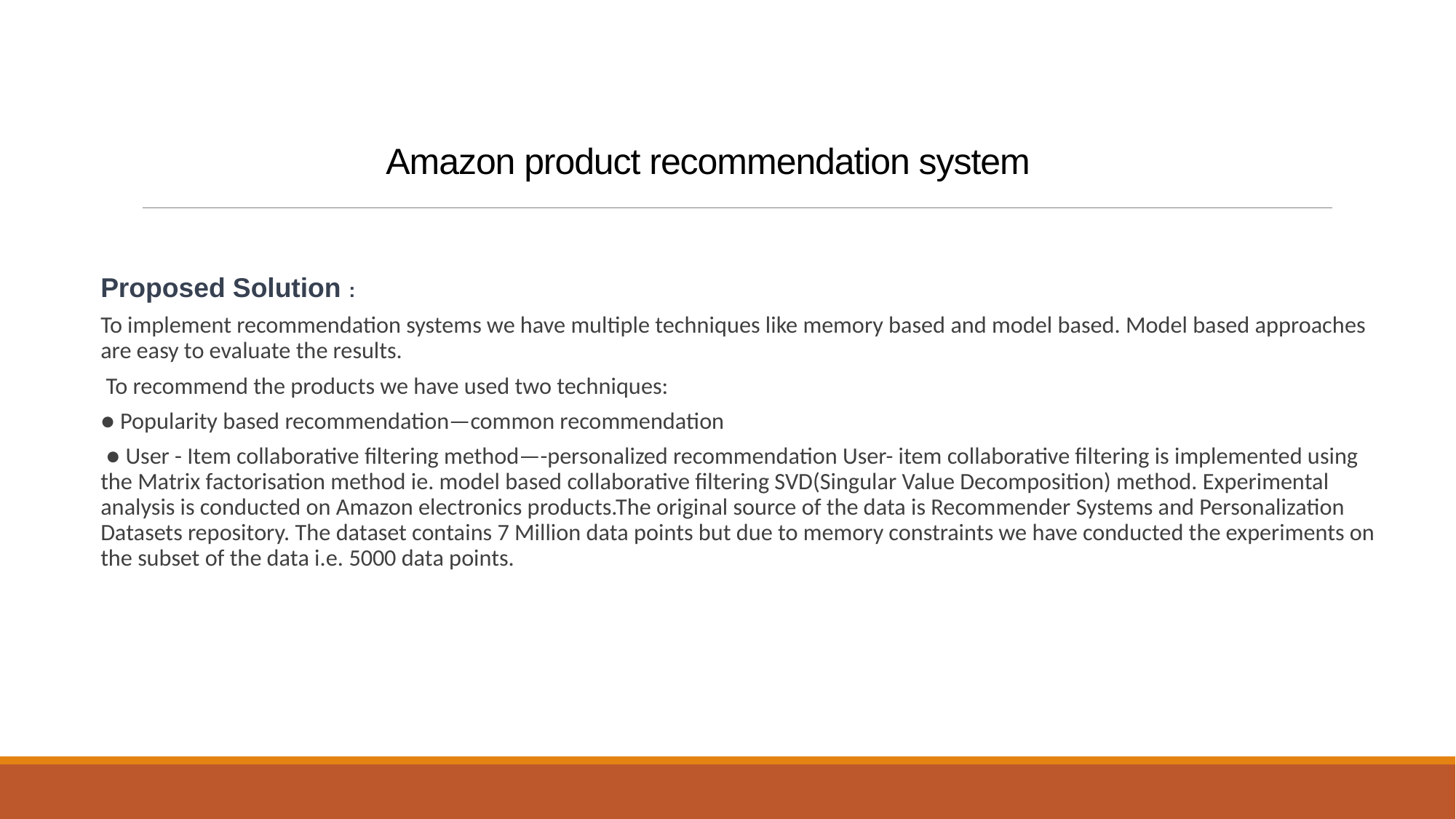

# Amazon product recommendation system
Proposed Solution :
To implement recommendation systems we have multiple techniques like memory based and model based. Model based approaches are easy to evaluate the results.
 To recommend the products we have used two techniques:
● Popularity based recommendation—common recommendation
 ● User - Item collaborative filtering method—-personalized recommendation User- item collaborative filtering is implemented using the Matrix factorisation method ie. model based collaborative filtering SVD(Singular Value Decomposition) method. Experimental analysis is conducted on Amazon electronics products.The original source of the data is Recommender Systems and Personalization Datasets repository. The dataset contains 7 Million data points but due to memory constraints we have conducted the experiments on the subset of the data i.e. 5000 data points.